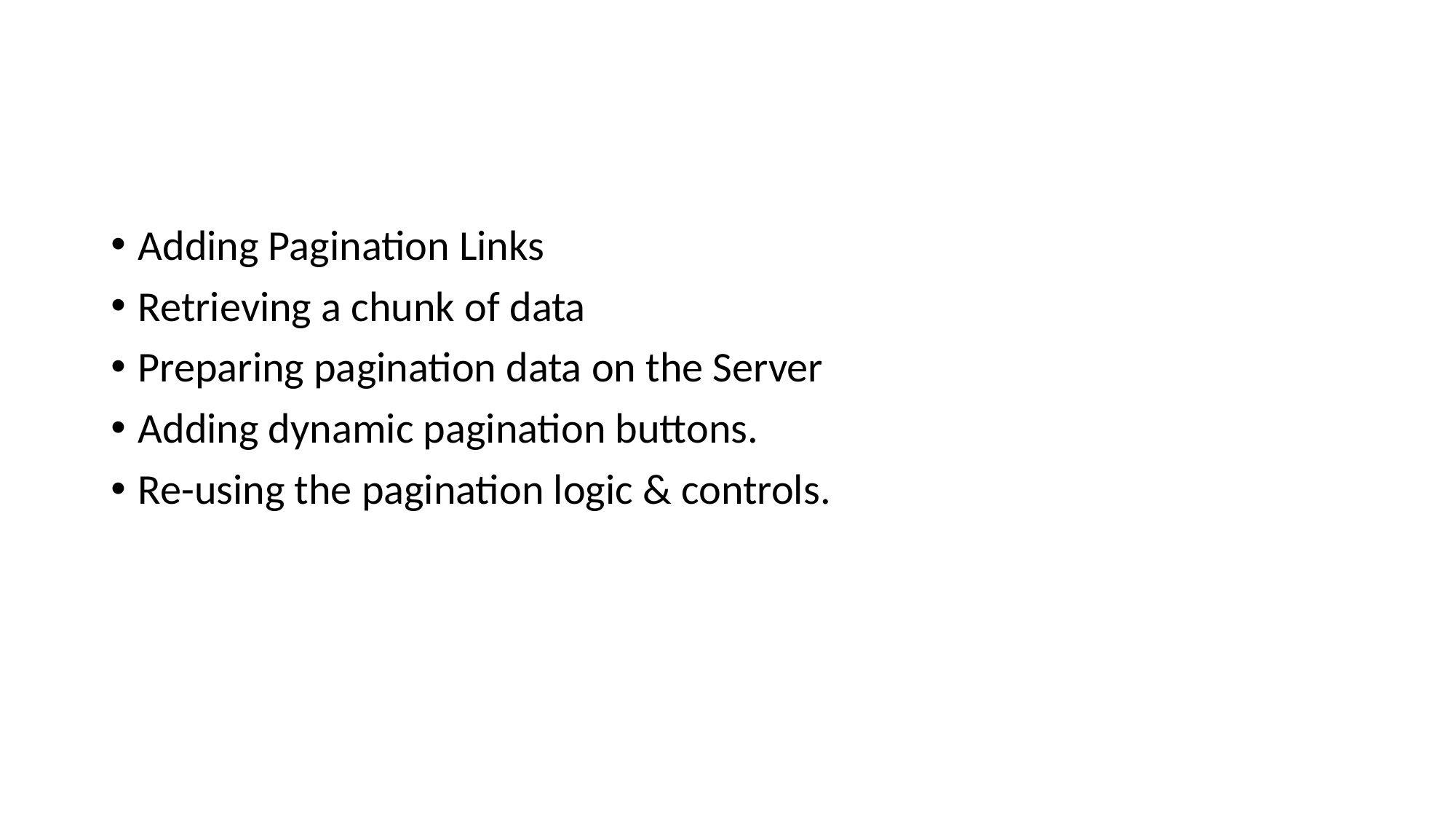

#
Adding Pagination Links
Retrieving a chunk of data
Preparing pagination data on the Server
Adding dynamic pagination buttons.
Re-using the pagination logic & controls.